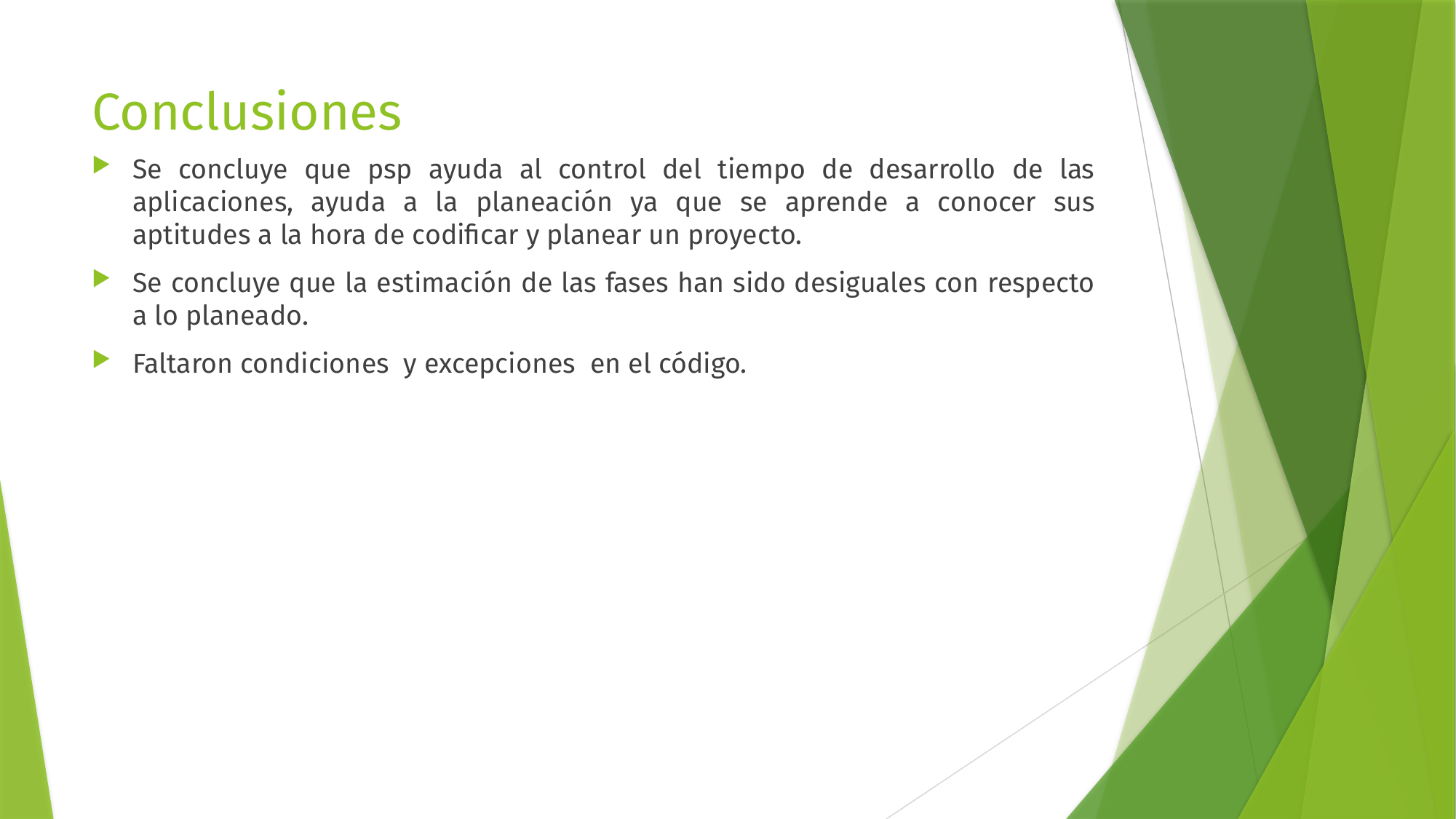

# Conclusiones
Se concluye que psp ayuda al control del tiempo de desarrollo de las aplicaciones, ayuda a la planeación ya que se aprende a conocer sus aptitudes a la hora de codificar y planear un proyecto.
Se concluye que la estimación de las fases han sido desiguales con respecto a lo planeado.
Faltaron condiciones  y excepciones  en el código.